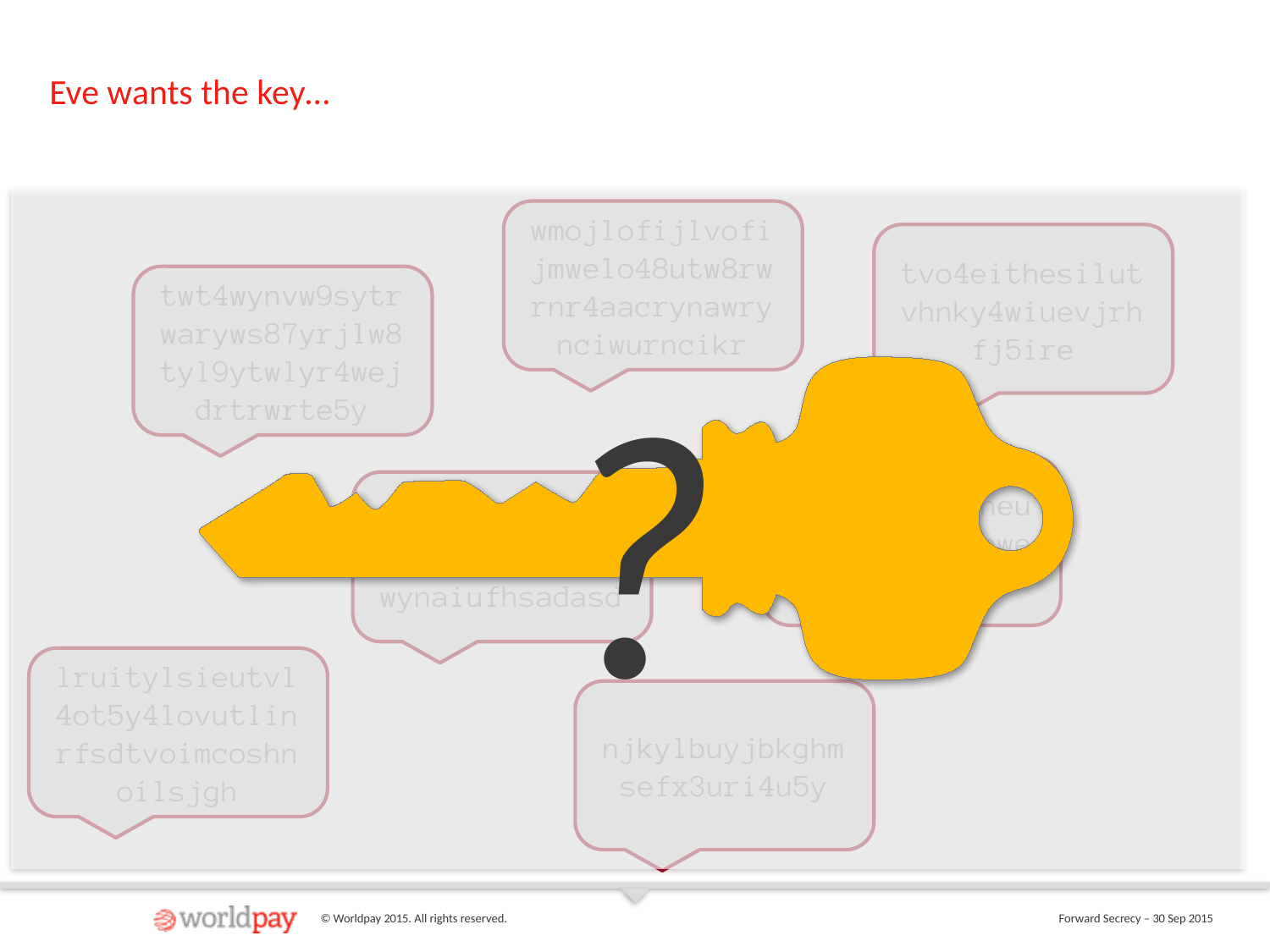

# Eve wants the key…

wmojlofijlvofijmwelo48utw8rwrnr4aacrynawrynciwurncikr
tvo4eithesilutvhnky4wiuevjrhfj5ire
twt4wynvw9sytrwaryws87yrjlw8tyl9ytwlyr4wejdrtrwrte5y
Wauthaiufshneug5uury4i7y.awey5iu4v
atvw4tluiwh4kitaucenrowy4ircwynaiufhsadasd
lruitylsieutvl4ot5y4lovutlinrfsdtvoimcoshnoilsjgh
njkylbuyjbkghmsefx3uri4u5y
?